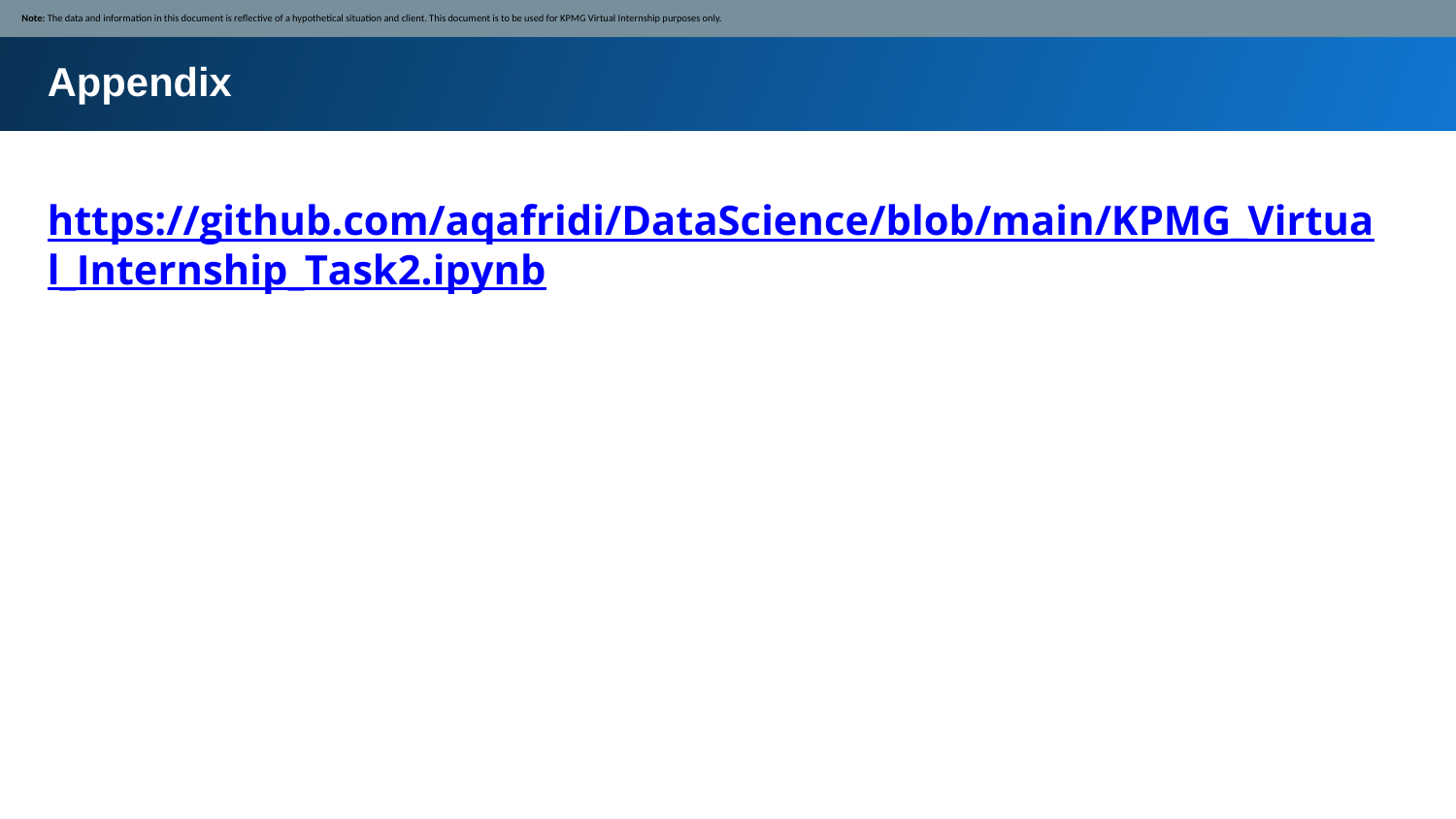

Note: The data and information in this document is reflective of a hypothetical situation and client. This document is to be used for KPMG Virtual Internship purposes only.
Appendix
https://github.com/aqafridi/DataScience/blob/main/KPMG_Virtual_Internship_Task2.ipynb